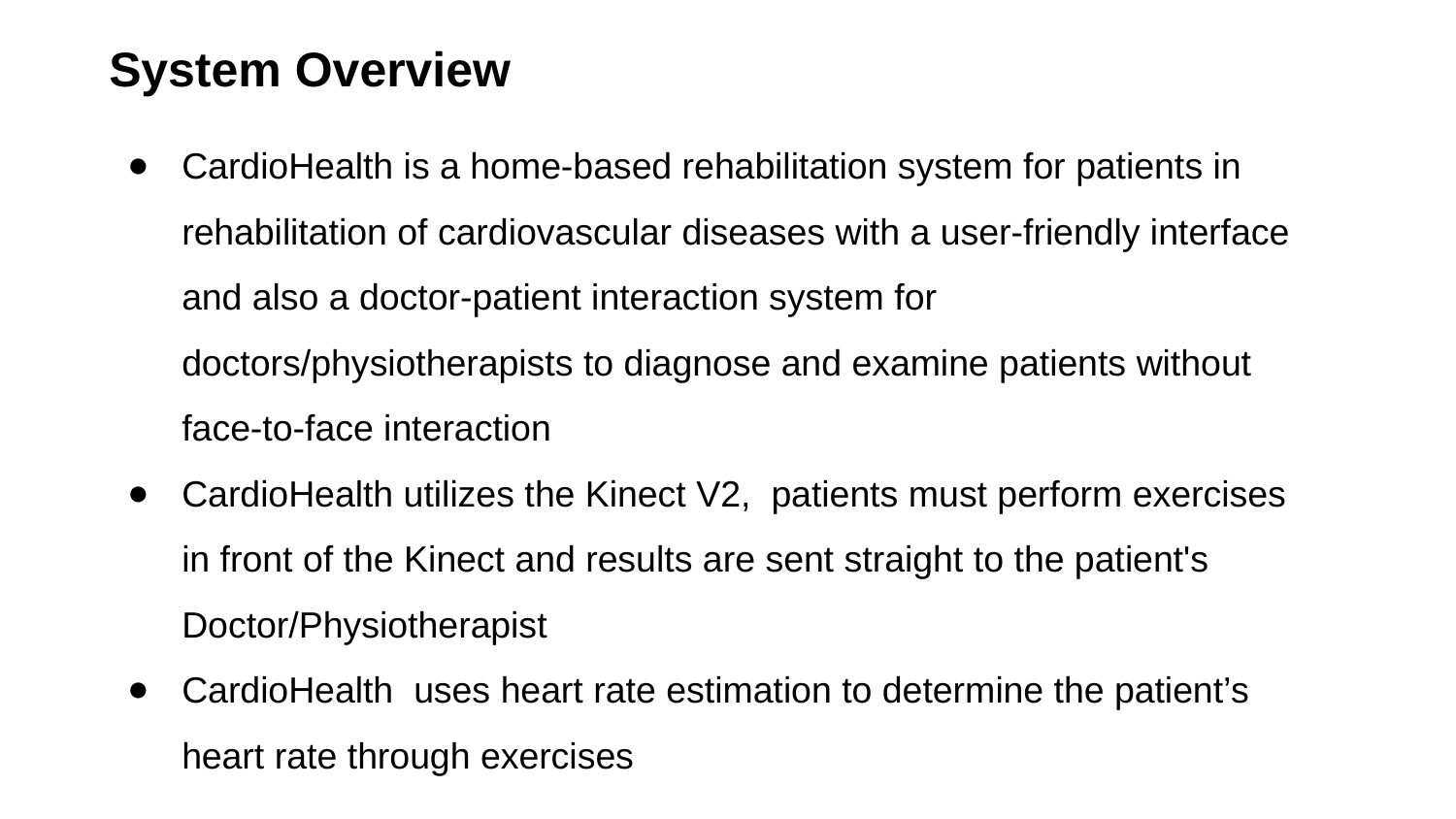

System Overview
CardioHealth is a home-based rehabilitation system for patients in rehabilitation of cardiovascular diseases with a user-friendly interface and also a doctor-patient interaction system for doctors/physiotherapists to diagnose and examine patients without face-to-face interaction
CardioHealth utilizes the Kinect V2,  patients must perform exercises in front of the Kinect and results are sent straight to the patient's Doctor/Physiotherapist
CardioHealth  uses heart rate estimation to determine the patient’s heart rate through exercises